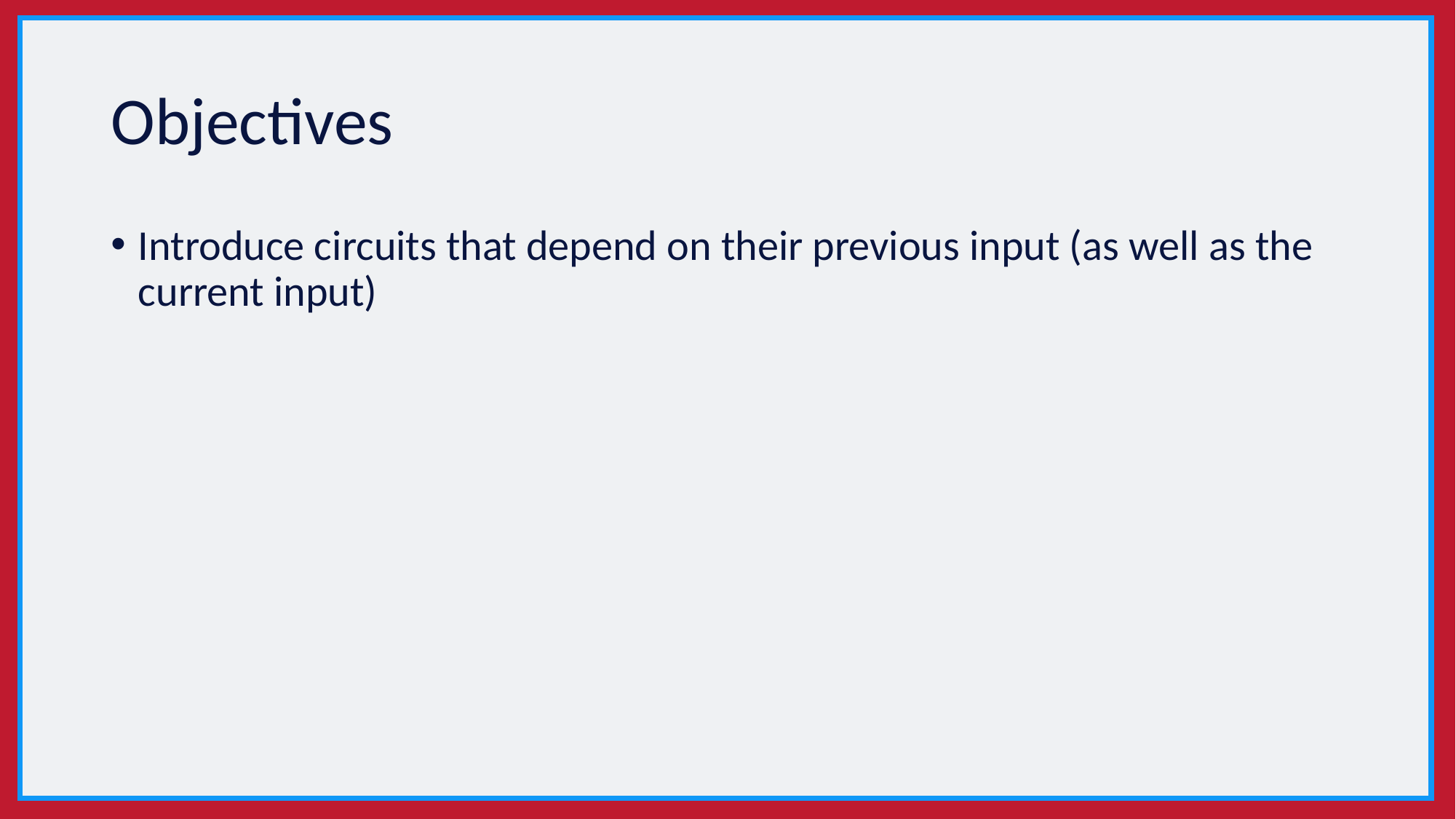

# Objectives
Introduce circuits that depend on their previous input (as well as the current input)